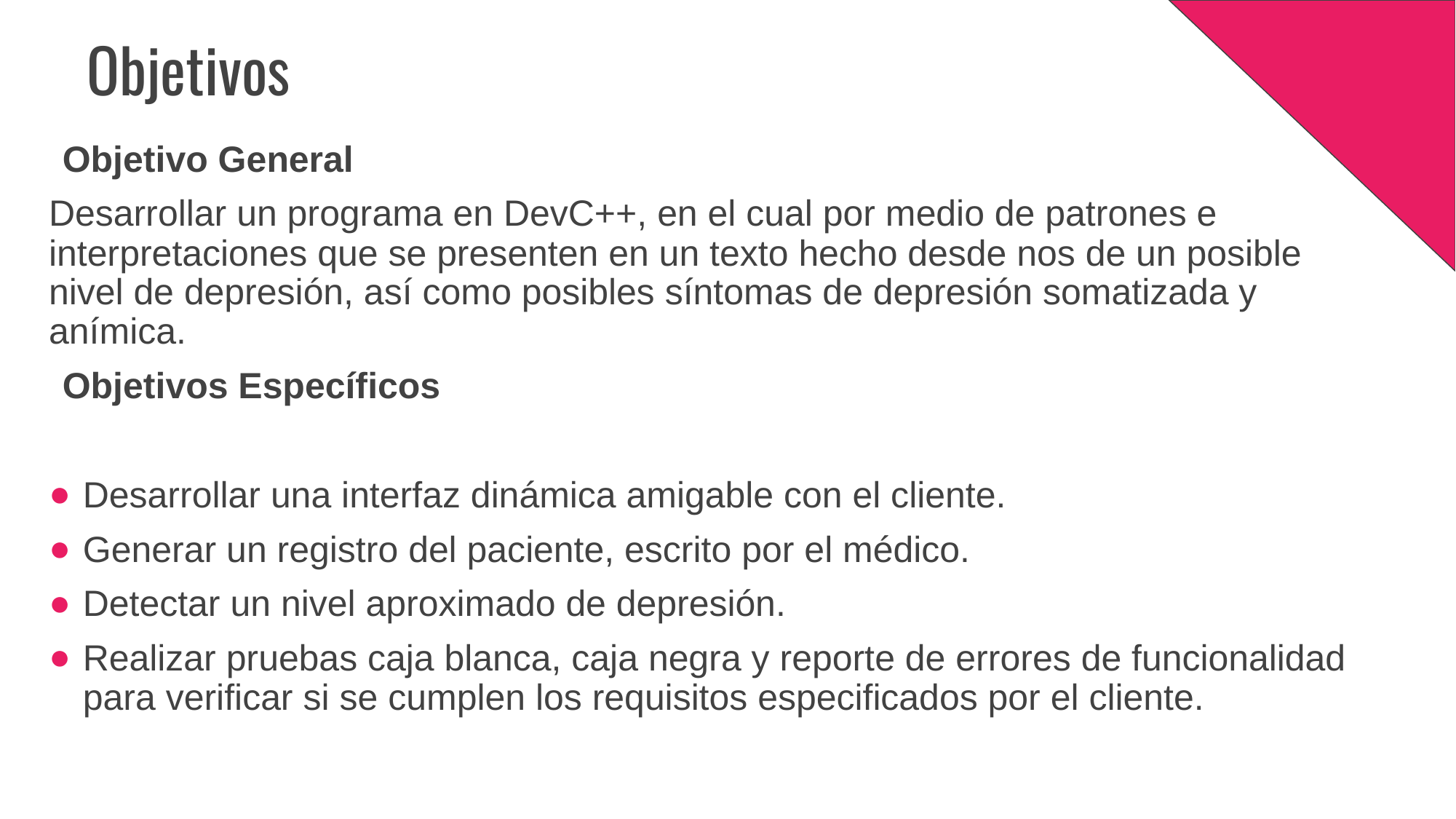

# Objetivos
Objetivo General
Desarrollar un programa en DevC++, en el cual por medio de patrones e interpretaciones que se presenten en un texto hecho desde nos de un posible nivel de depresión, así como posibles síntomas de depresión somatizada y anímica.
Objetivos Específicos

Desarrollar una interfaz dinámica amigable con el cliente.
Generar un registro del paciente, escrito por el médico.
Detectar un nivel aproximado de depresión.
Realizar pruebas caja blanca, caja negra y reporte de errores de funcionalidad para verificar si se cumplen los requisitos especificados por el cliente.